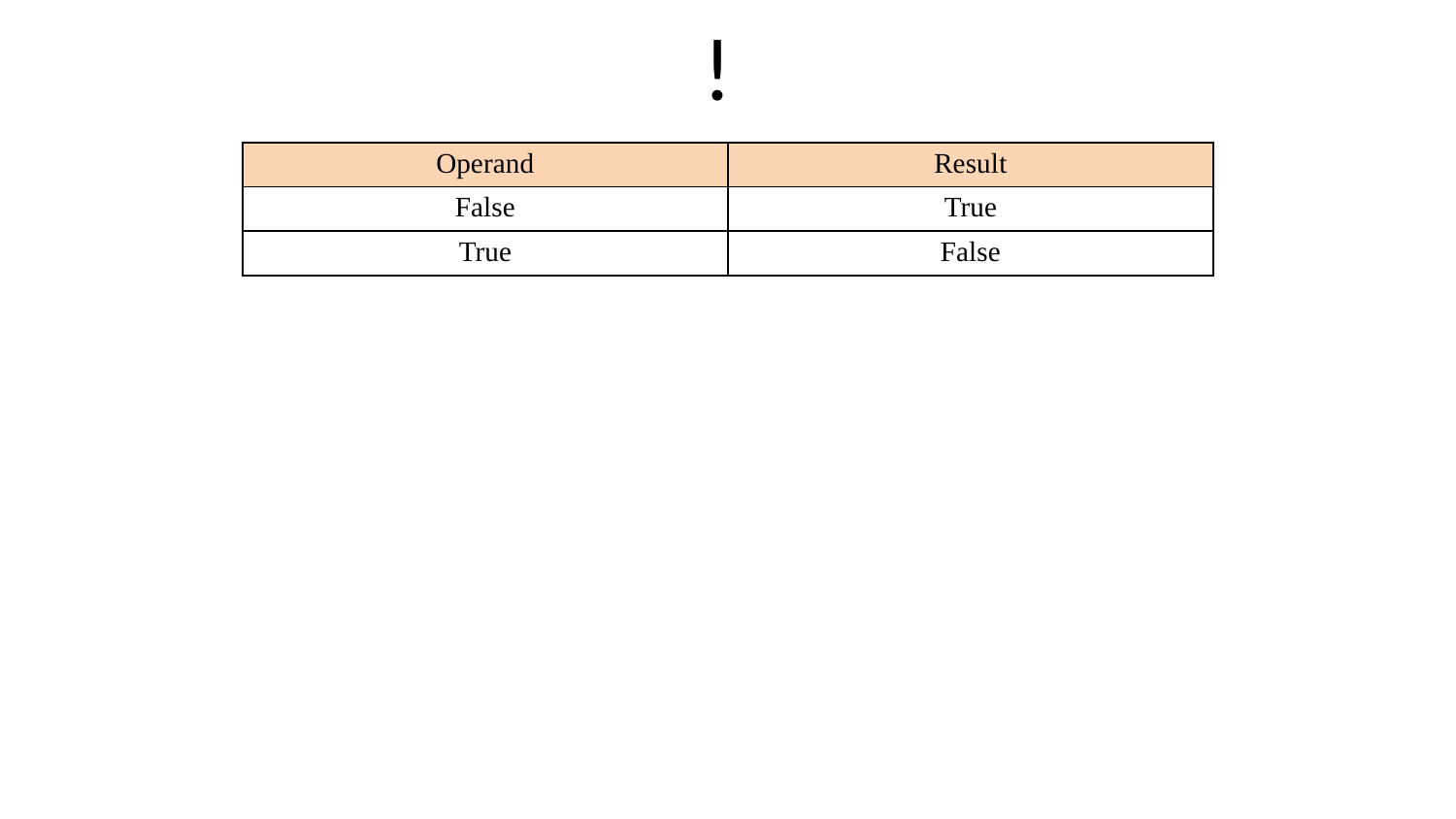

# !
| Operand | Result |
| --- | --- |
| False | True |
| True | False |